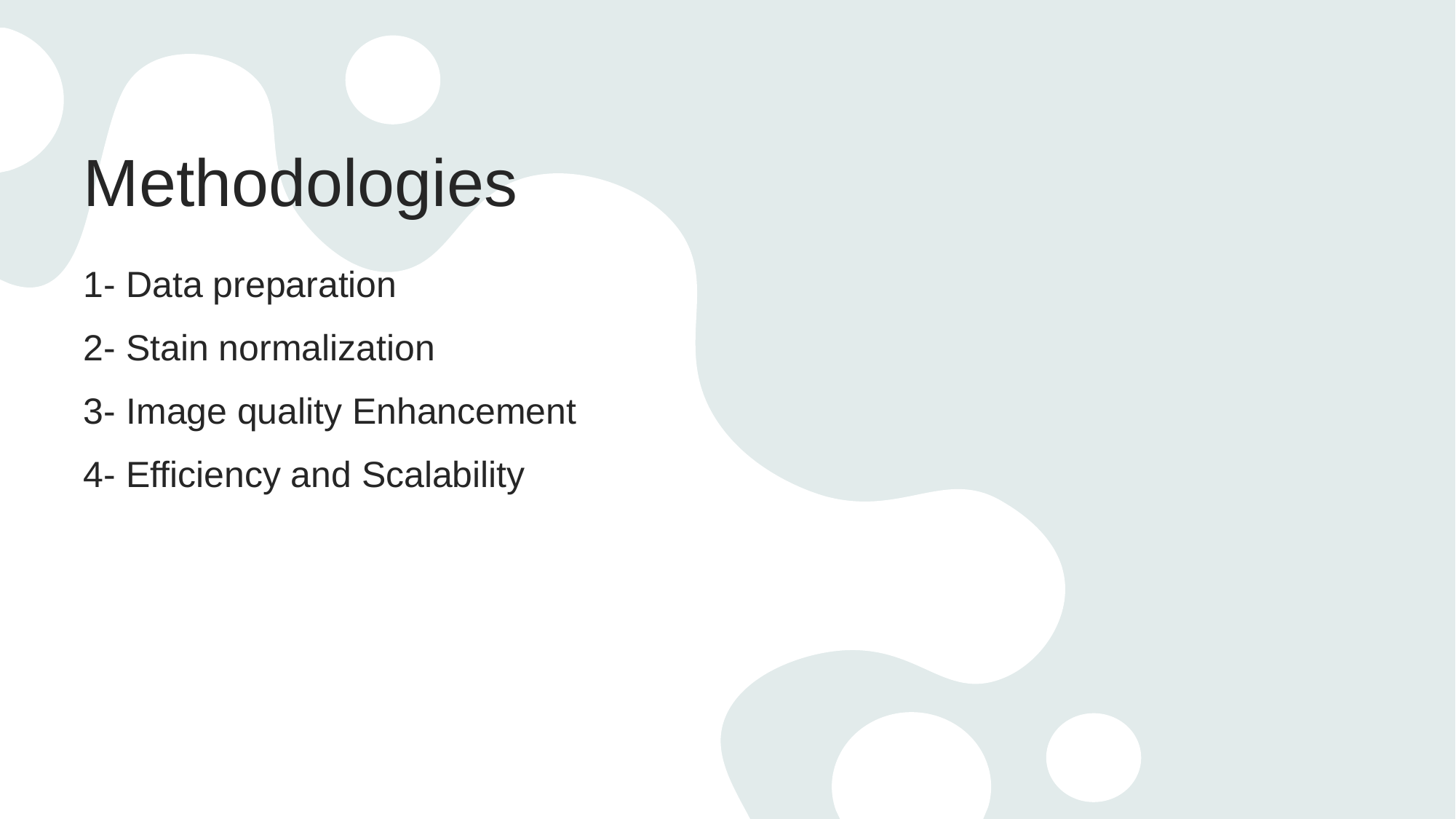

# Methodologies
1- Data preparation
2- Stain normalization
3- Image quality Enhancement
4- Efficiency and Scalability